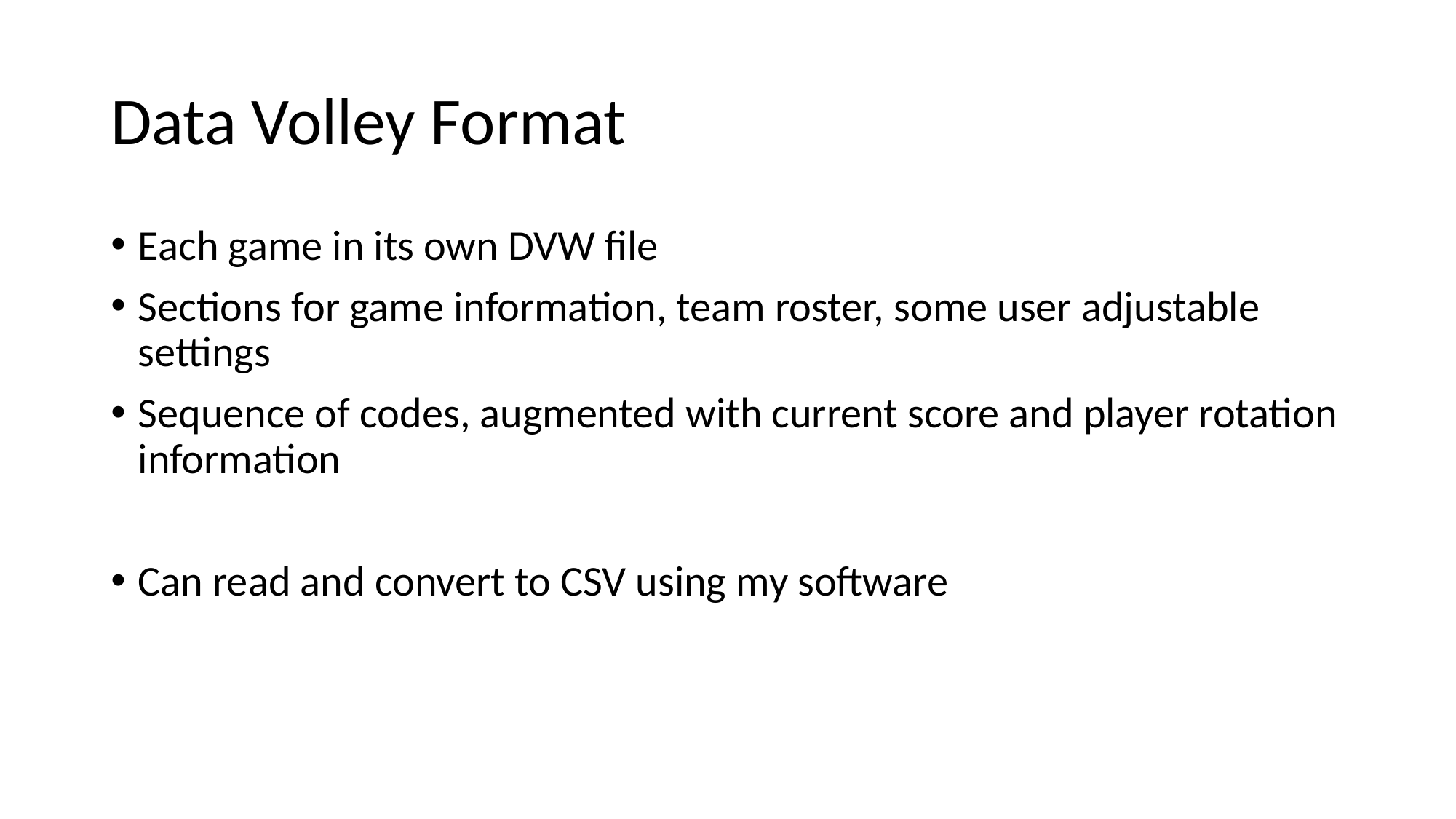

# Data Volley Format
Each game in its own DVW file
Sections for game information, team roster, some user adjustable settings
Sequence of codes, augmented with current score and player rotation information

Can read and convert to CSV using my software